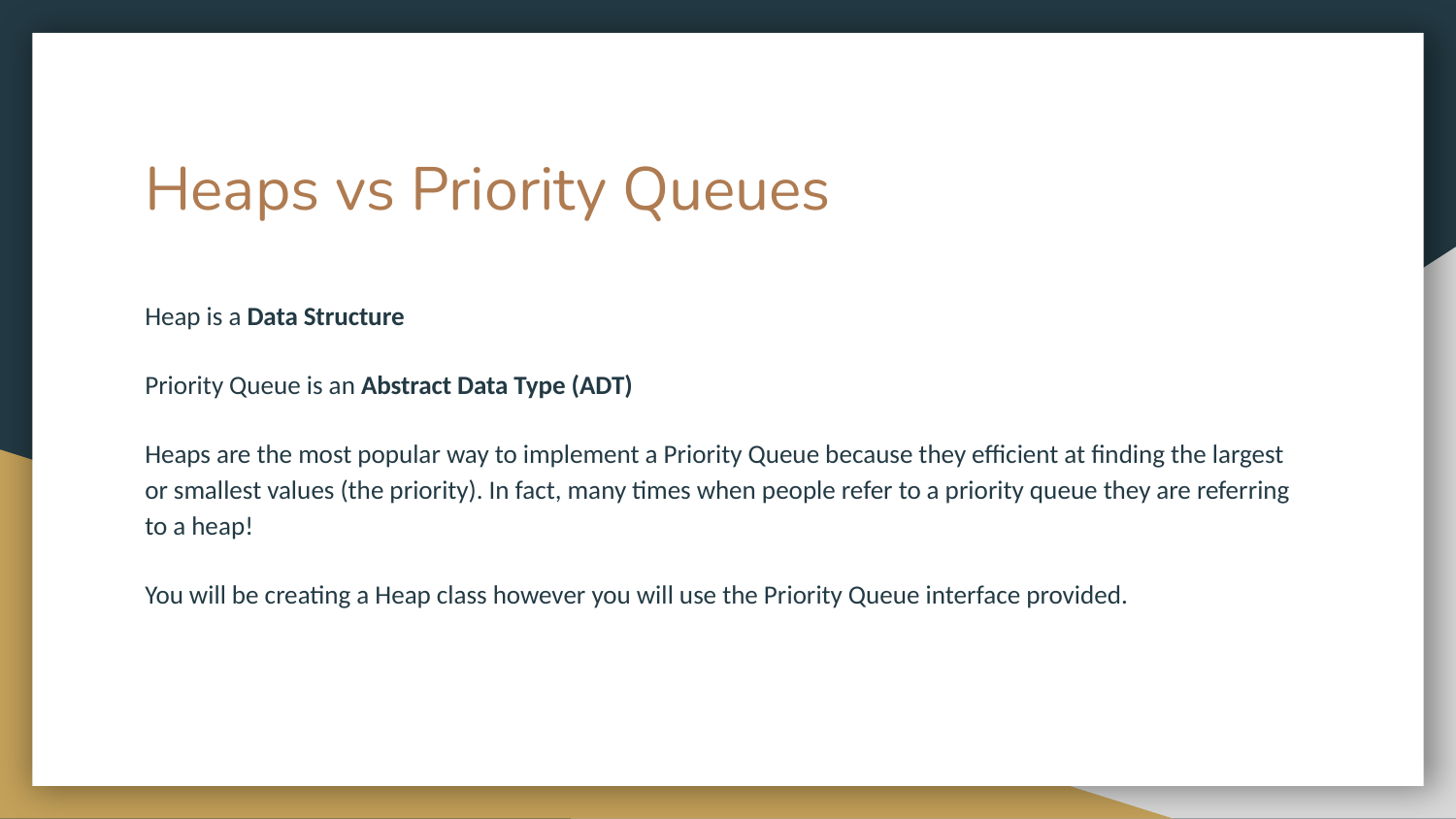

# Heaps vs Priority Queues
Heap is a Data Structure
Priority Queue is an Abstract Data Type (ADT)
Heaps are the most popular way to implement a Priority Queue because they efficient at finding the largest or smallest values (the priority). In fact, many times when people refer to a priority queue they are referring to a heap!
You will be creating a Heap class however you will use the Priority Queue interface provided.